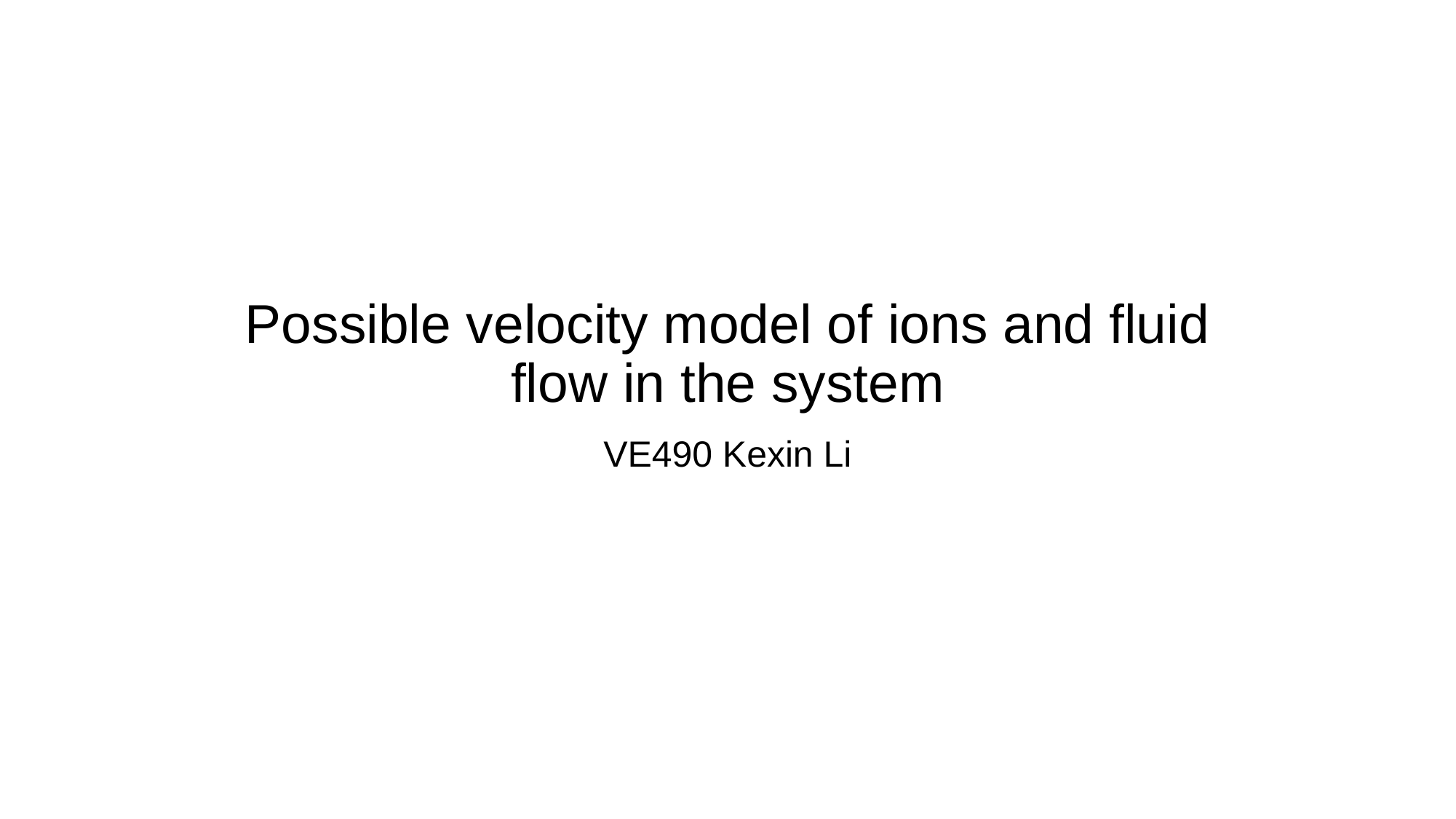

# Possible velocity model of ions and fluid flow in the system
VE490 Kexin Li